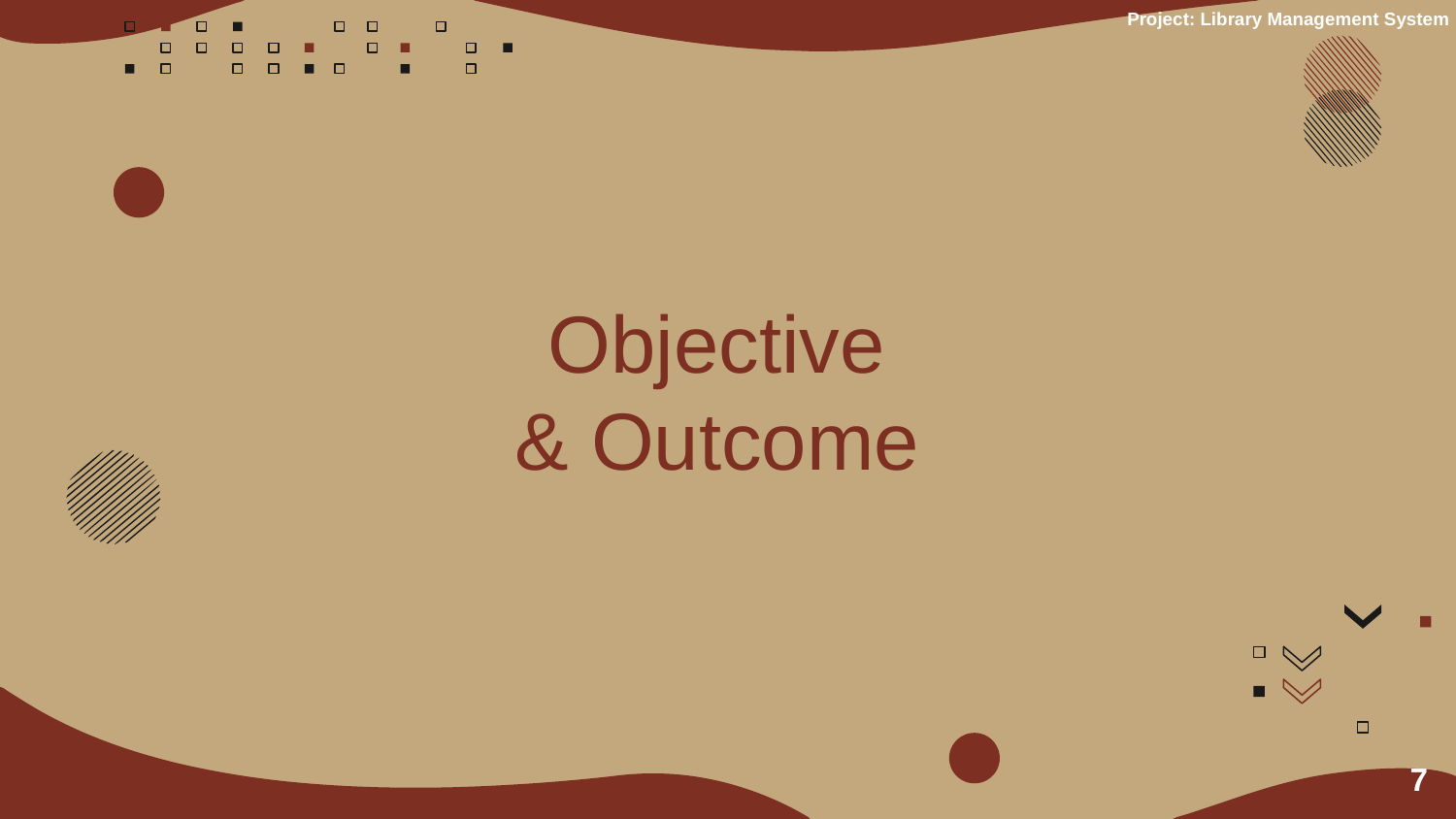

Project: Library Management System
# Objective & Outcome

7